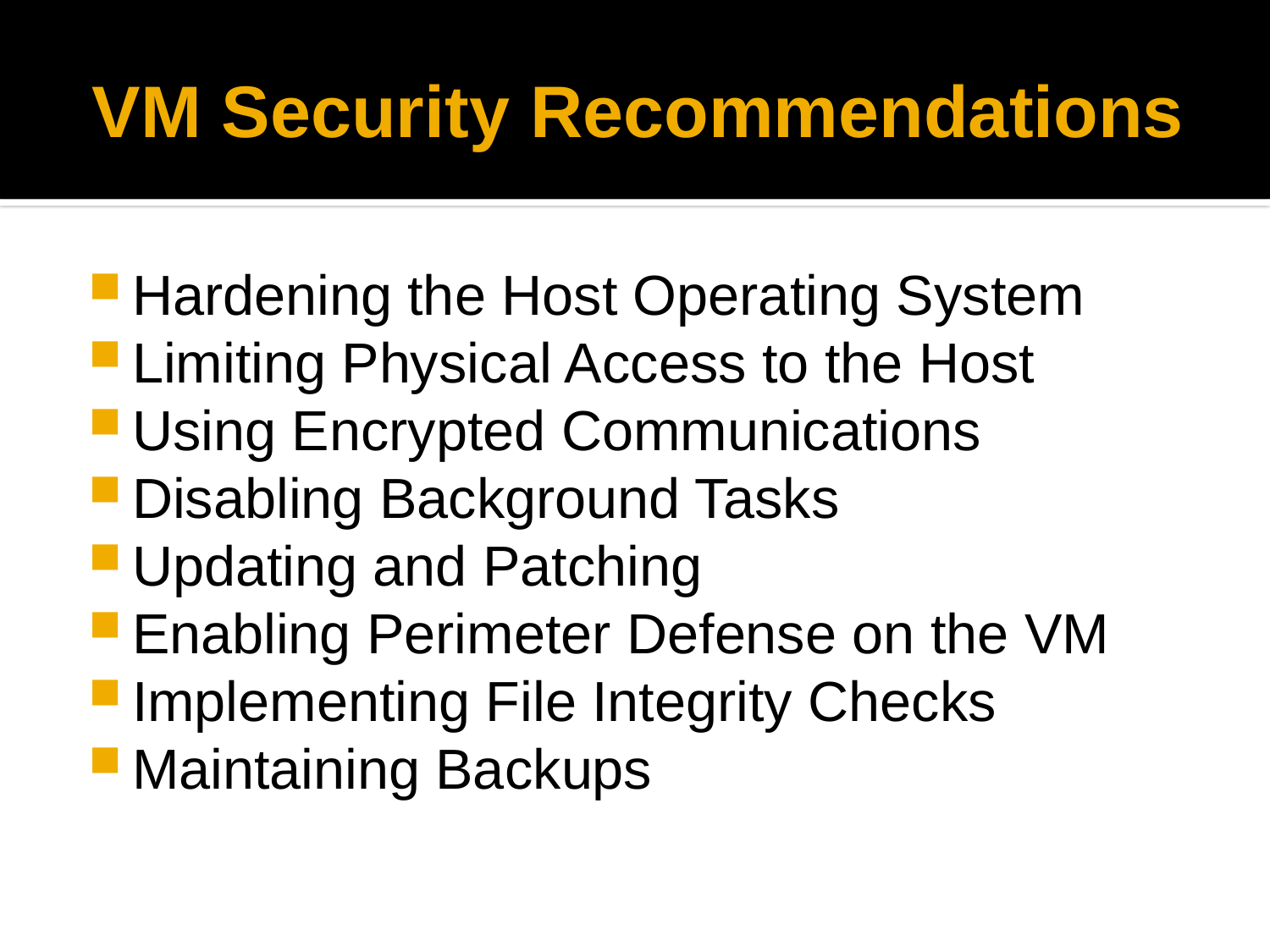

# VM Security Recommendations
Hardening the Host Operating System
Limiting Physical Access to the Host
Using Encrypted Communications
Disabling Background Tasks
Updating and Patching
Enabling Perimeter Defense on the VM
Implementing File Integrity Checks
Maintaining Backups